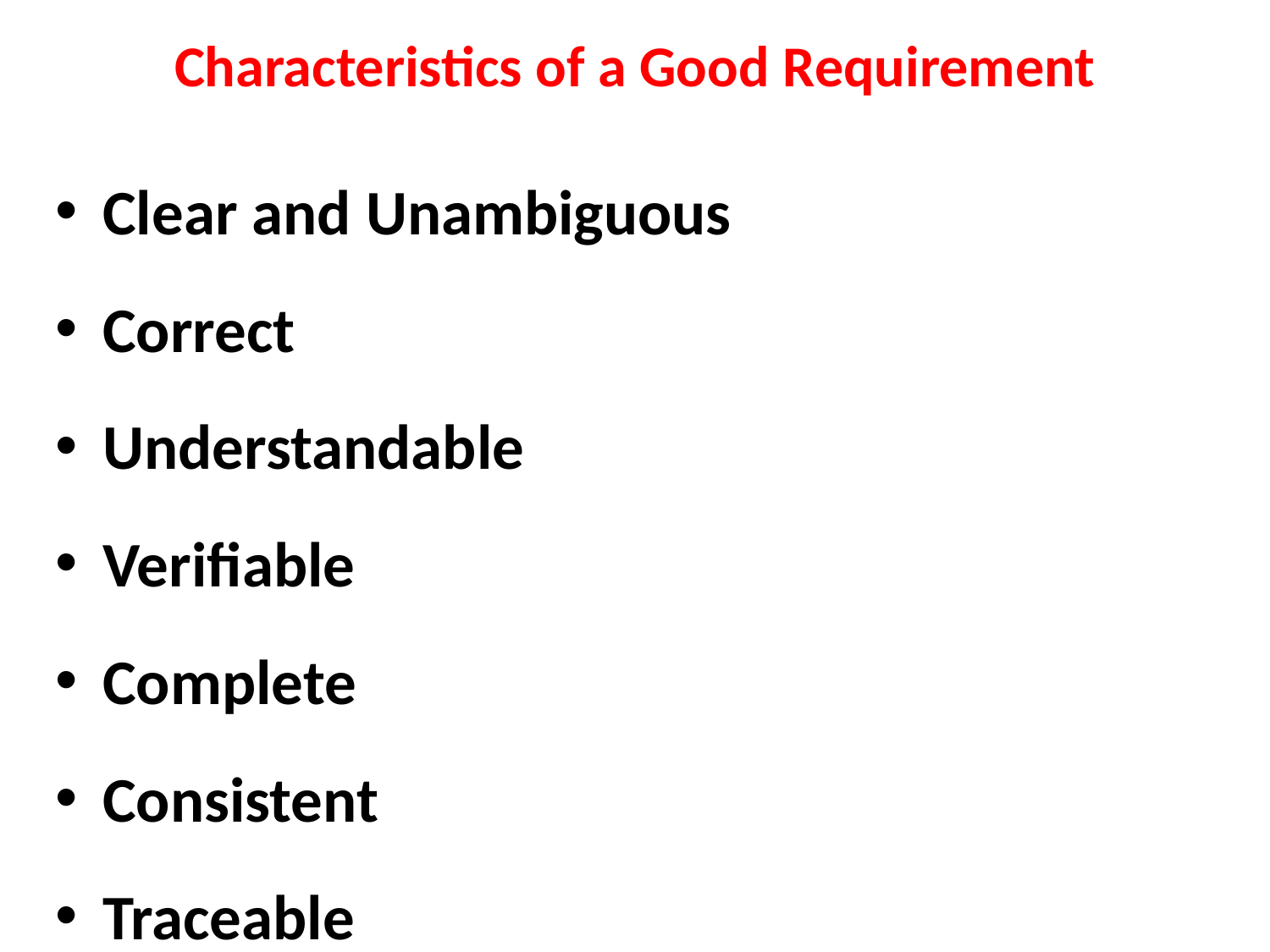

# Characteristics of a Good Requirement
Clear and Unambiguous
Correct
Understandable
Verifiable
Complete
Consistent
Traceable